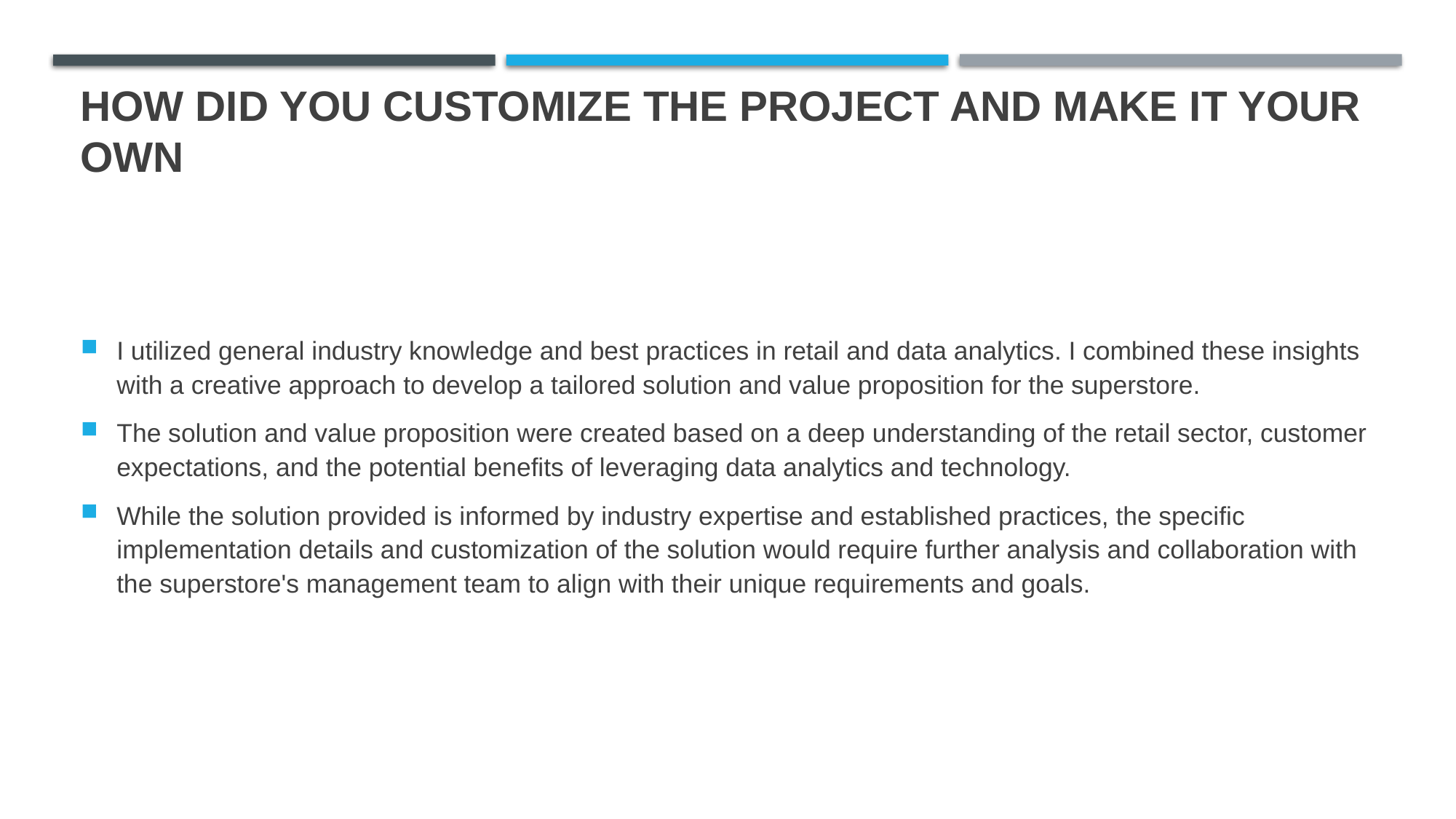

# How did you customize the project and make it your own
I utilized general industry knowledge and best practices in retail and data analytics. I combined these insights with a creative approach to develop a tailored solution and value proposition for the superstore.
The solution and value proposition were created based on a deep understanding of the retail sector, customer expectations, and the potential benefits of leveraging data analytics and technology.
While the solution provided is informed by industry expertise and established practices, the specific implementation details and customization of the solution would require further analysis and collaboration with the superstore's management team to align with their unique requirements and goals.